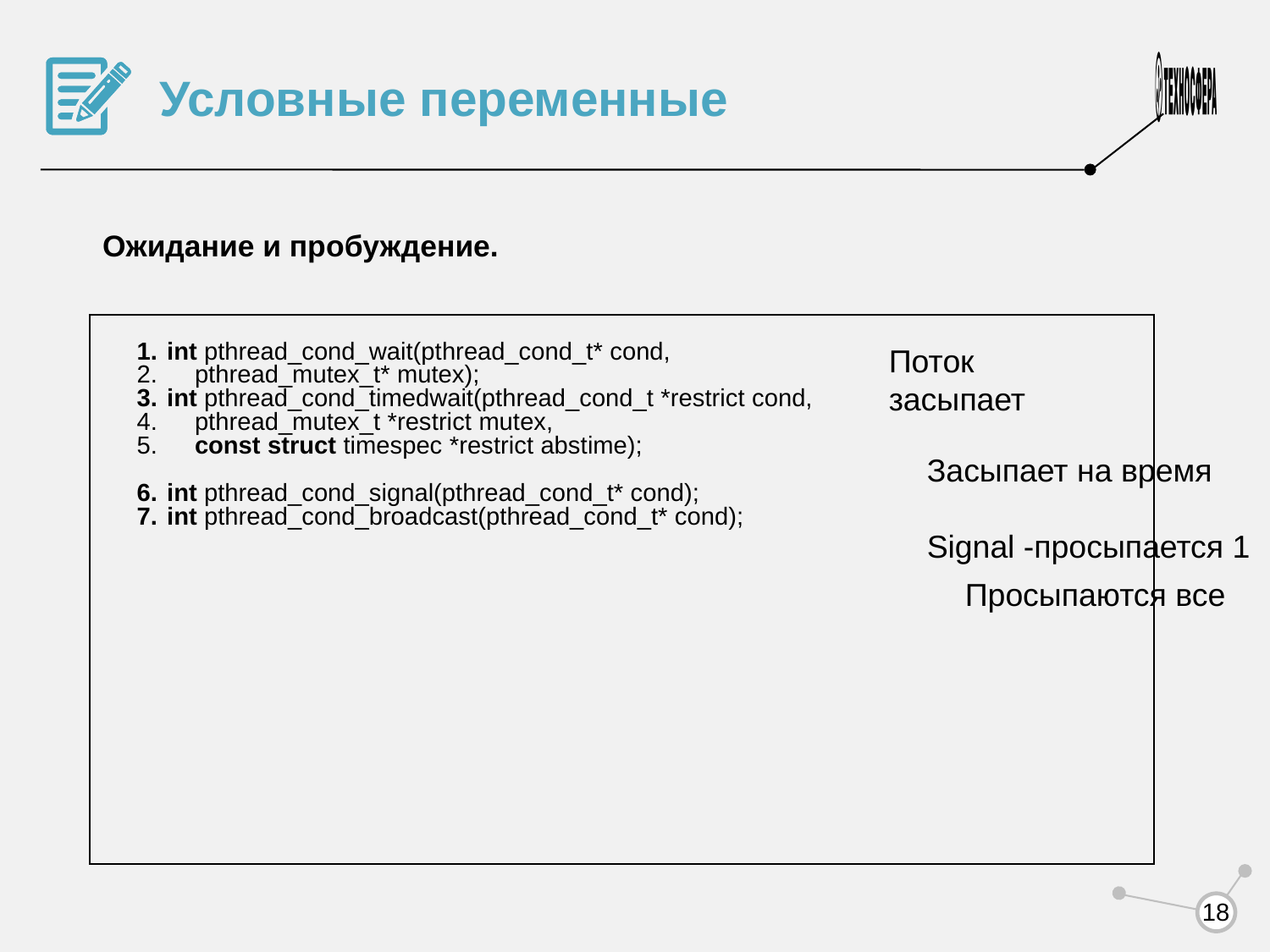

Условные переменные
Ожидание и пробуждение.
int pthread_cond_wait(pthread_cond_t* cond,
    pthread_mutex_t* mutex);
int pthread_cond_timedwait(pthread_cond_t *restrict cond,
    pthread_mutex_t *restrict mutex,
    const struct timespec *restrict abstime);

int pthread_cond_signal(pthread_cond_t* cond);
int pthread_cond_broadcast(pthread_cond_t* cond);
Поток засыпает
Засыпает на время
Signal -просыпается 1
Просыпаются все
18